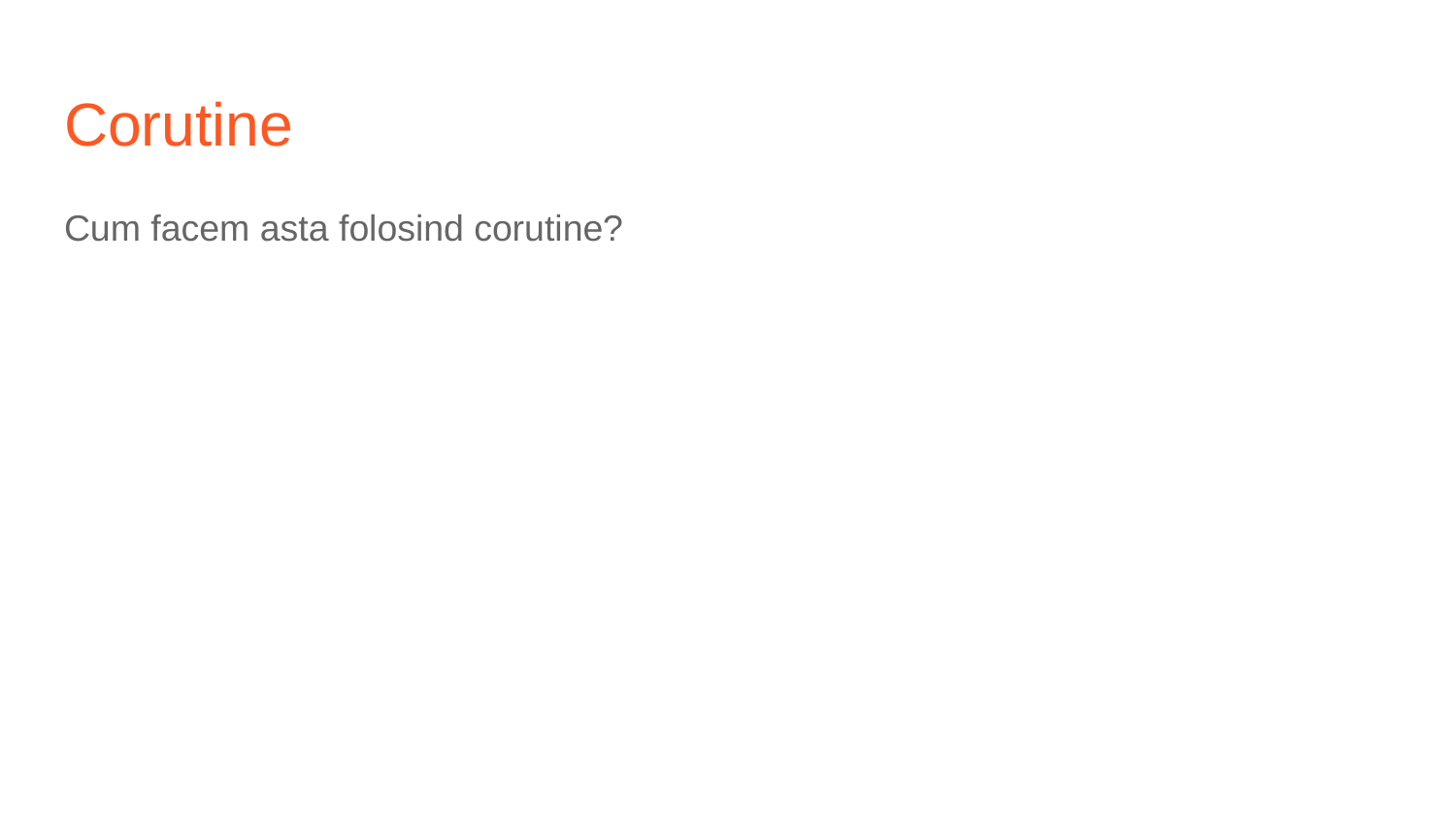

# Corutine
Cum facem asta folosind corutine?